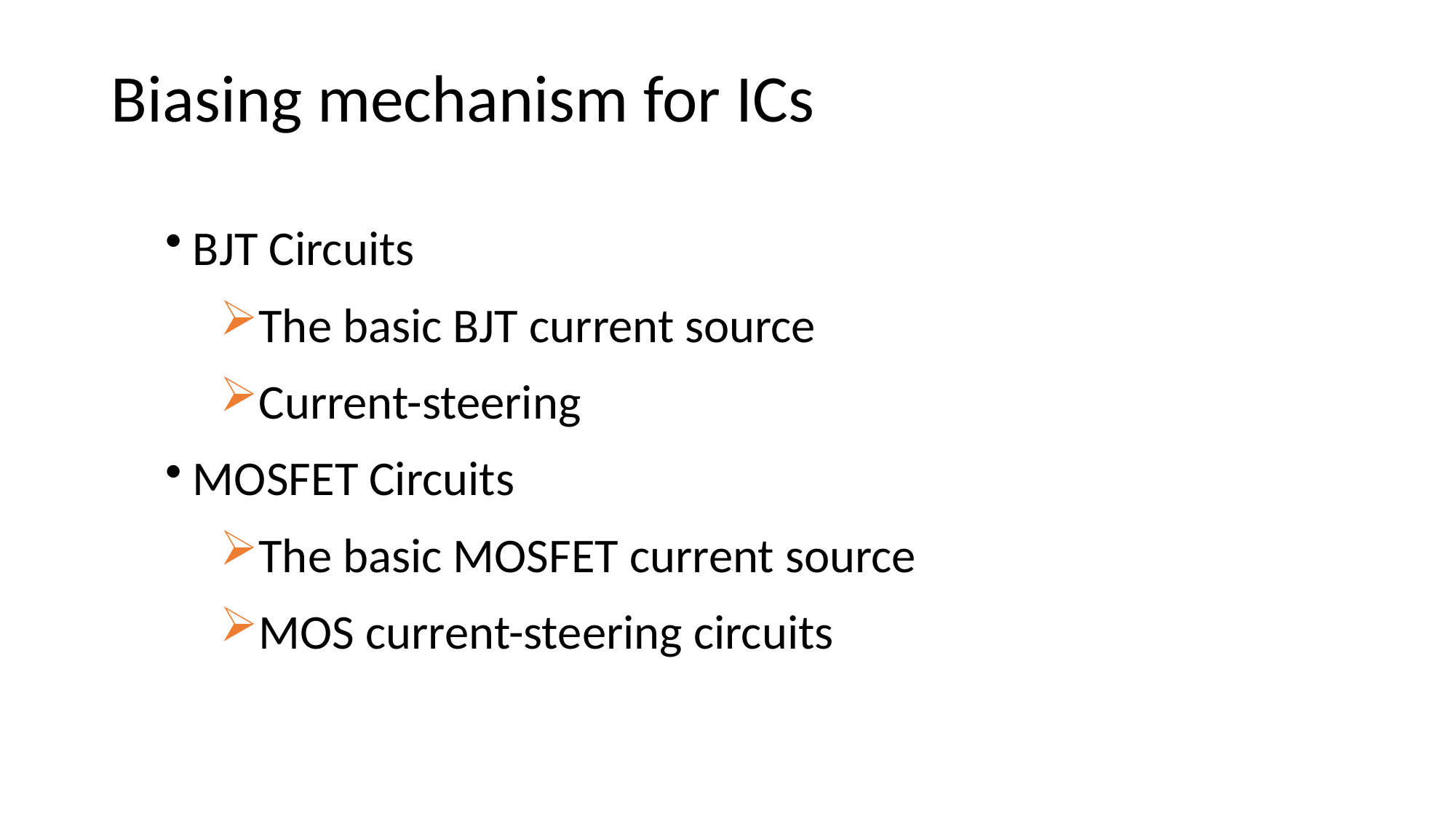

# Biasing mechanism for ICs
BJT Circuits
The basic BJT current source
Current-steering
MOSFET Circuits
The basic MOSFET current source
MOS current-steering circuits